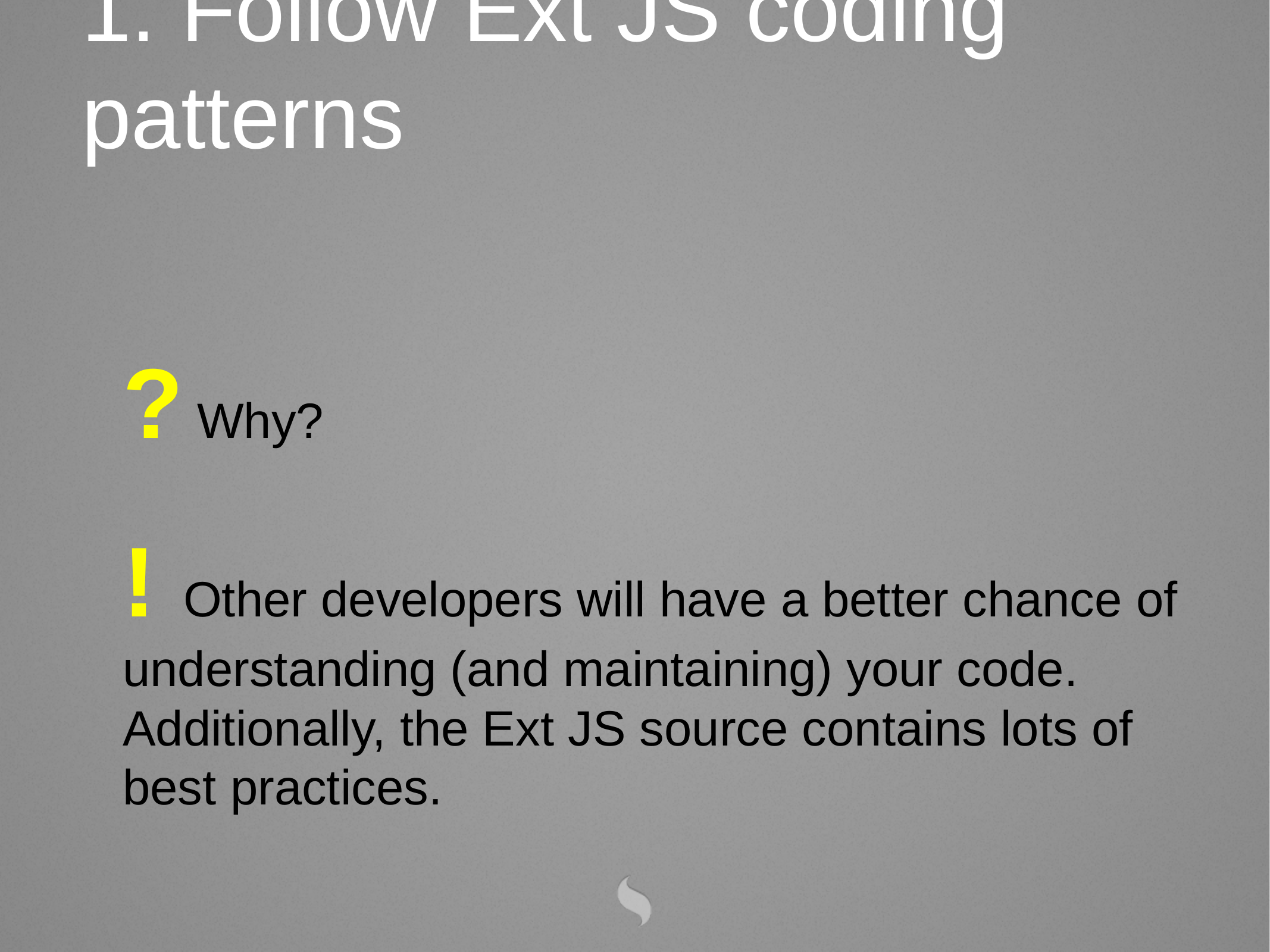

1. Follow Ext JS coding patterns

? Why?

!  Other developers will have a better chance of understanding (and maintaining) your code. Additionally, the Ext JS source contains lots of best practices.